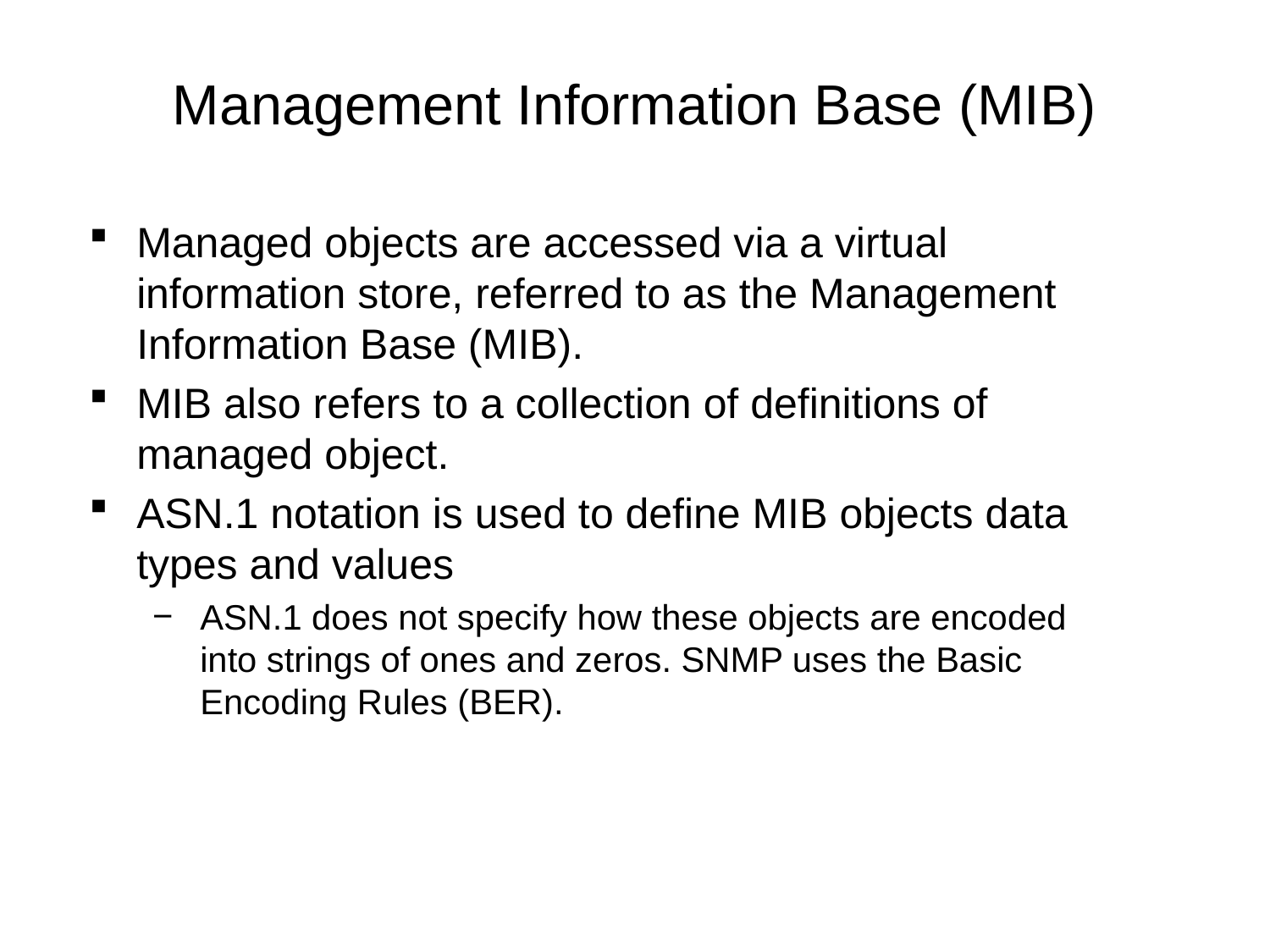

# Management Information Base (MIB)
Managed objects are accessed via a virtual information store, referred to as the Management Information Base (MIB).
MIB also refers to a collection of definitions of managed object.
ASN.1 notation is used to define MIB objects data types and values
ASN.1 does not specify how these objects are encoded into strings of ones and zeros. SNMP uses the Basic Encoding Rules (BER).